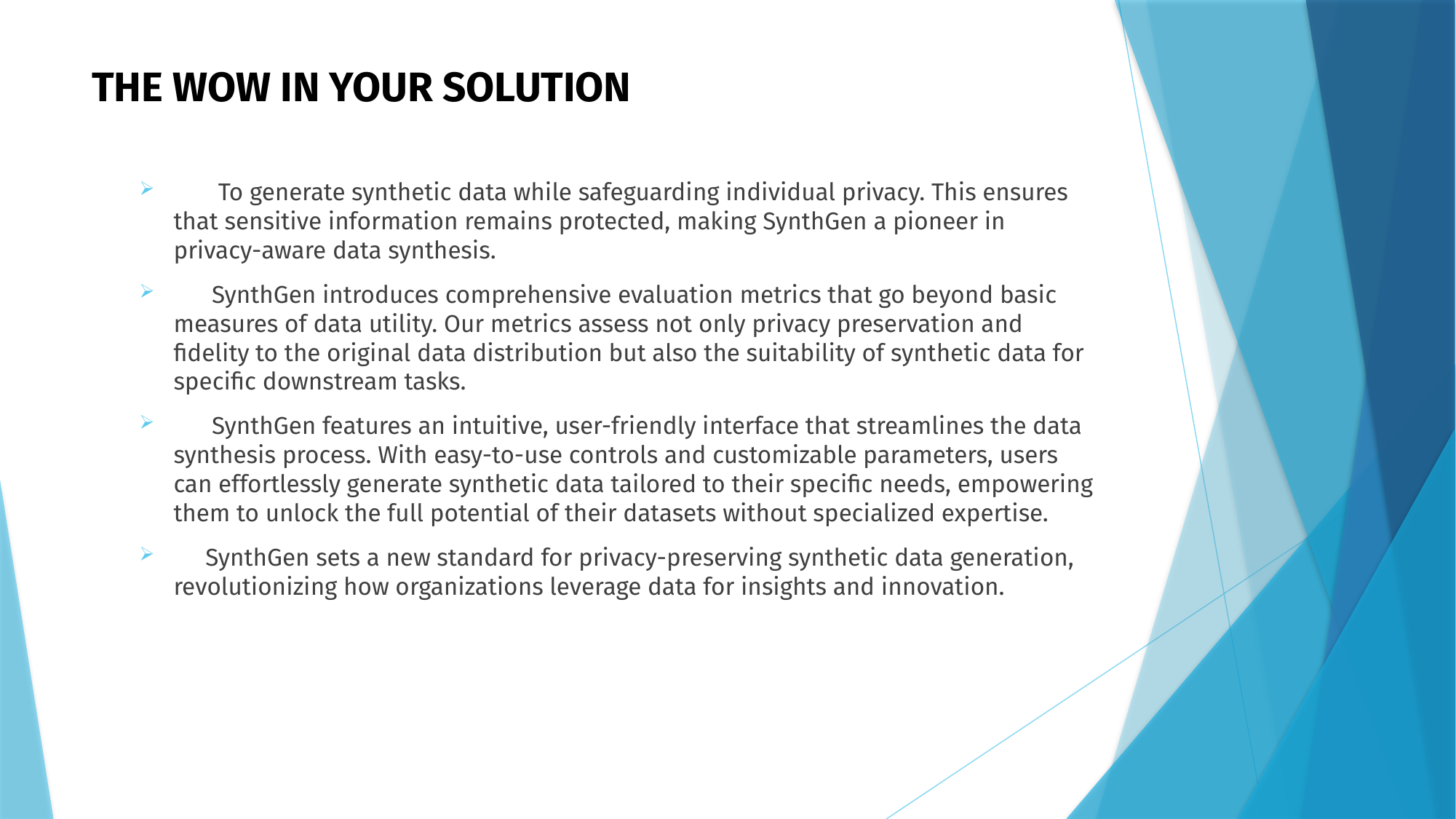

# THE WOW IN YOUR SOLUTION
       To generate synthetic data while safeguarding individual privacy. This ensures that sensitive information remains protected, making SynthGen a pioneer in privacy-aware data synthesis.
      SynthGen introduces comprehensive evaluation metrics that go beyond basic measures of data utility. Our metrics assess not only privacy preservation and fidelity to the original data distribution but also the suitability of synthetic data for specific downstream tasks.
      SynthGen features an intuitive, user-friendly interface that streamlines the data synthesis process. With easy-to-use controls and customizable parameters, users can effortlessly generate synthetic data tailored to their specific needs, empowering them to unlock the full potential of their datasets without specialized expertise.
     SynthGen sets a new standard for privacy-preserving synthetic data generation, revolutionizing how organizations leverage data for insights and innovation.